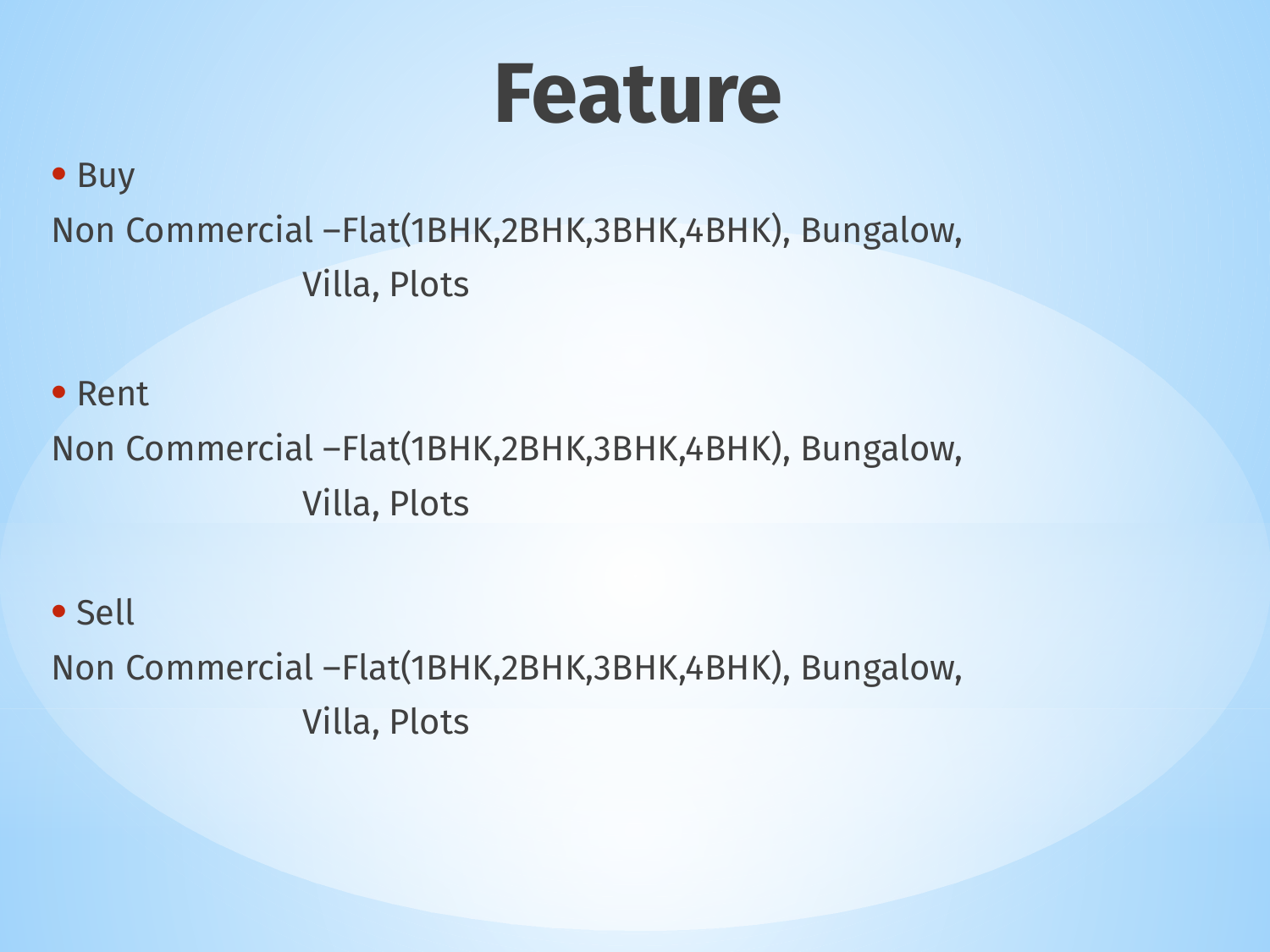

Feature
Buy
Non Commercial –Flat(1BHK,2BHK,3BHK,4BHK), Bungalow,
                           Villa, Plots

Rent
Non Commercial –Flat(1BHK,2BHK,3BHK,4BHK), Bungalow,
                           Villa, Plots

Sell
Non Commercial –Flat(1BHK,2BHK,3BHK,4BHK), Bungalow,
                           Villa, Plots